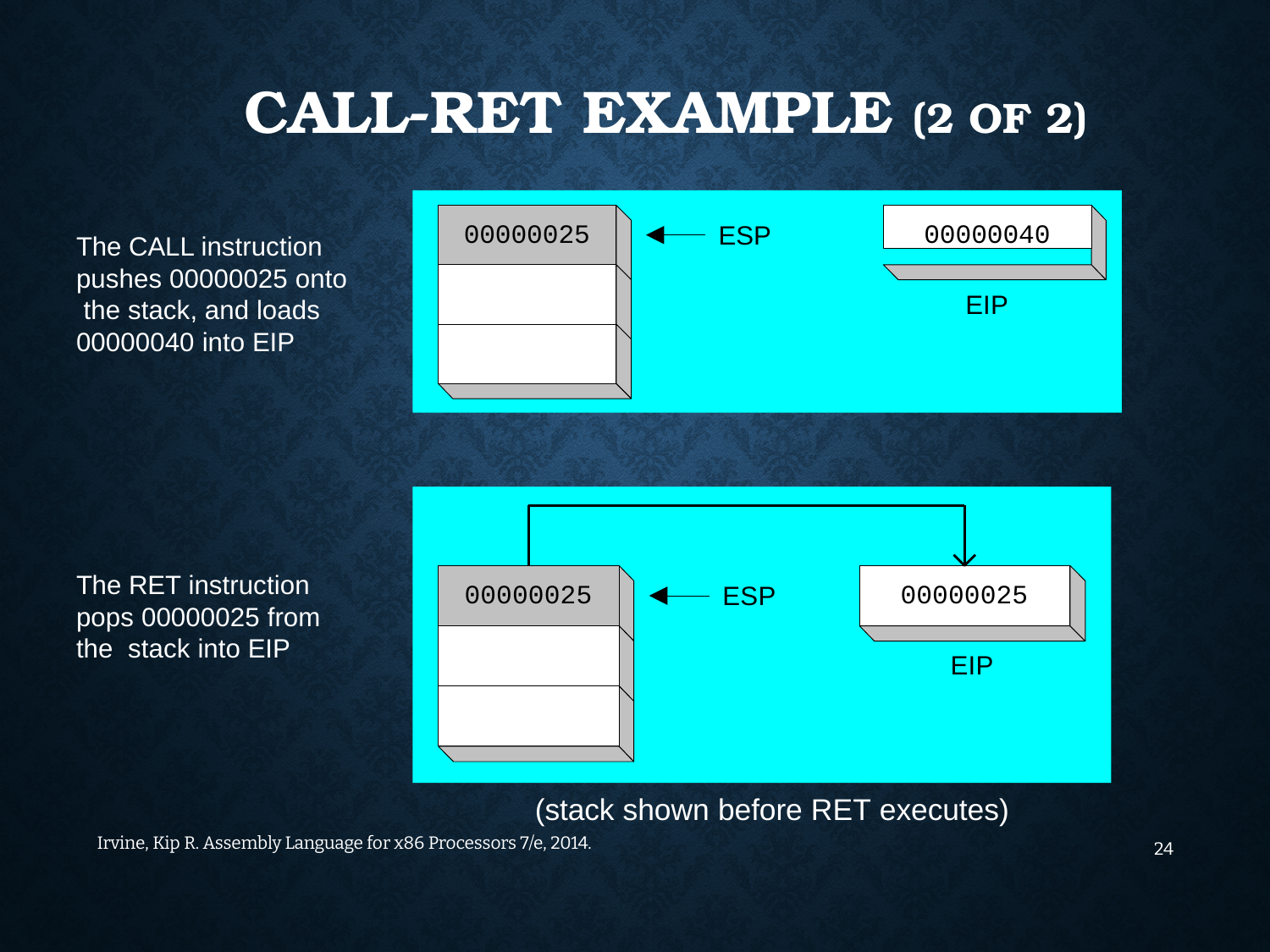

# CALL-RET Example (2 of 2)

00000040
00000025
ESP
The CALL instruction  pushes 00000025 onto  the stack, and loads  00000040 into EIP
EIP

The RET instruction  pops 00000025 from the  stack into EIP
00000025
00000025
ESP

EIP
(stack shown before RET executes)
Irvine, Kip R. Assembly Language for x86 Processors 7/e, 2014.
24